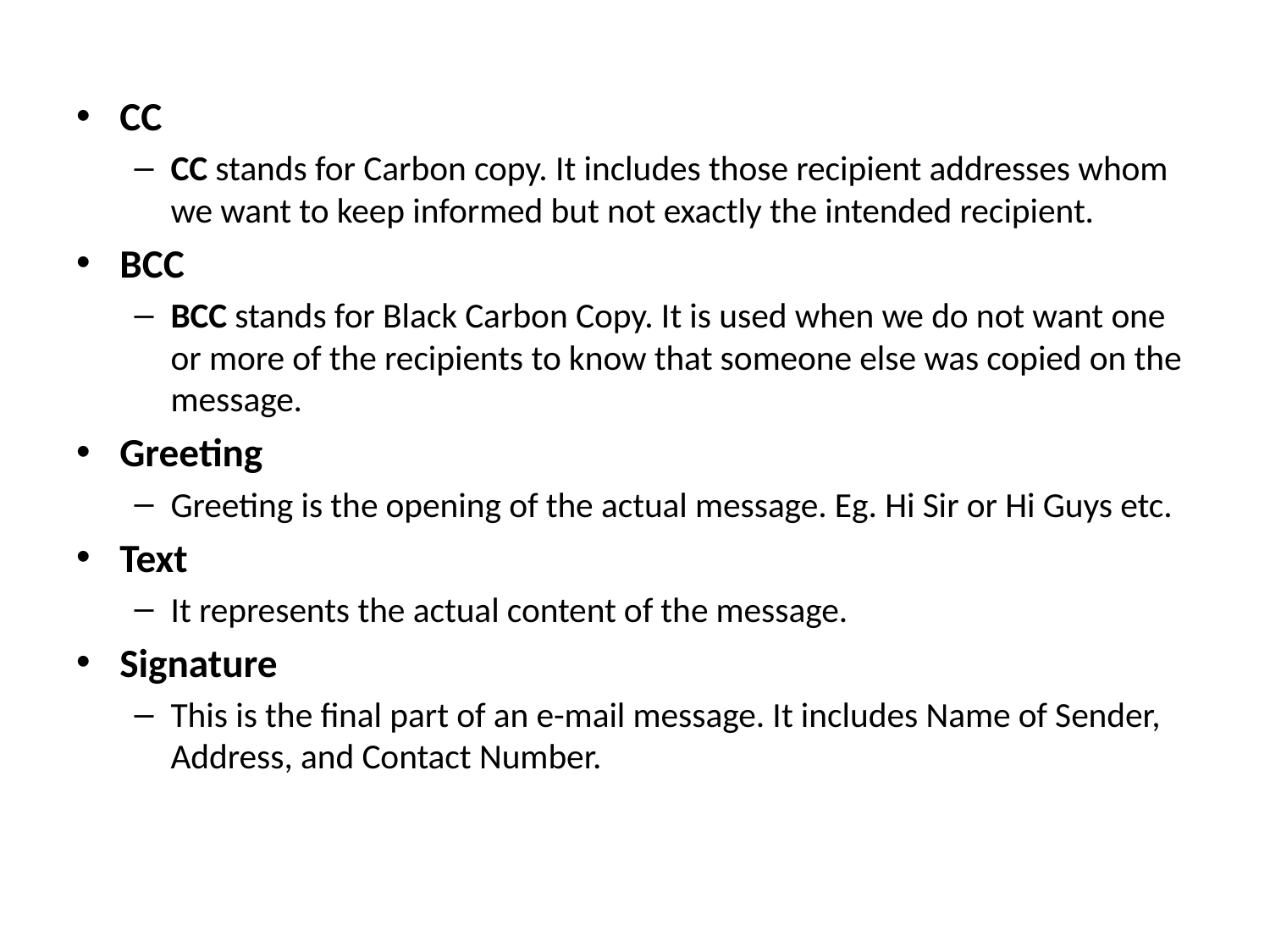

#
CC
CC stands for Carbon copy. It includes those recipient addresses whom we want to keep informed but not exactly the intended recipient.
BCC
BCC stands for Black Carbon Copy. It is used when we do not want one or more of the recipients to know that someone else was copied on the message.
Greeting
Greeting is the opening of the actual message. Eg. Hi Sir or Hi Guys etc.
Text
It represents the actual content of the message.
Signature
This is the final part of an e-mail message. It includes Name of Sender, Address, and Contact Number.